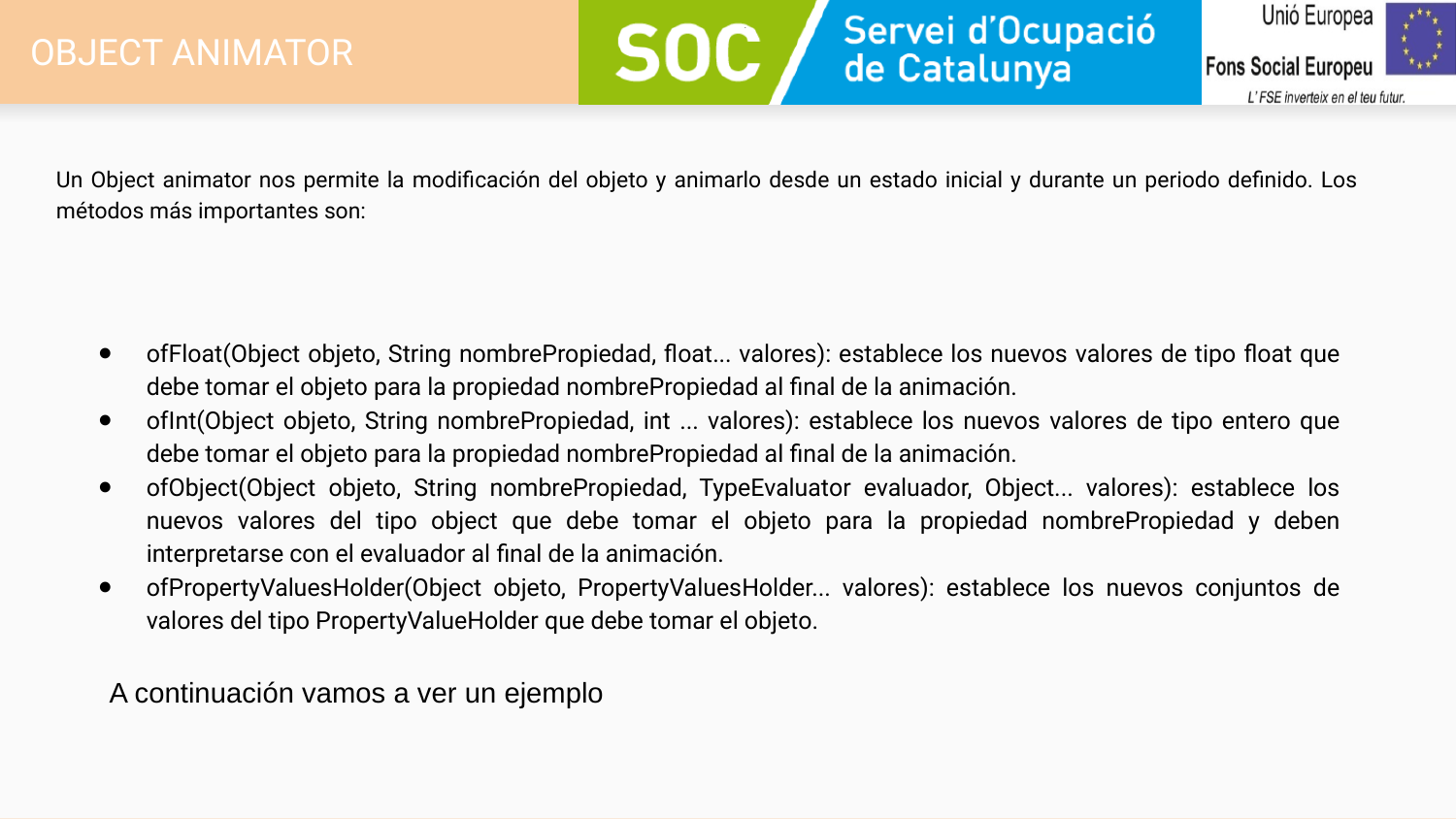

# OBJECT ANIMATOR
Un Object animator nos permite la modificación del objeto y animarlo desde un estado inicial y durante un periodo definido. Los métodos más importantes son:

ofFloat(Object objeto, String nombrePropiedad, float... valores): establece los nuevos valores de tipo float que debe tomar el objeto para la propiedad nombrePropiedad al final de la animación.
ofInt(Object objeto, String nombrePropiedad, int ... valores): establece los nuevos valores de tipo entero que debe tomar el objeto para la propiedad nombrePropiedad al final de la animación.
ofObject(Object objeto, String nombrePropiedad, TypeEvaluator evaluador, Object... valores): establece los nuevos valores del tipo object que debe tomar el objeto para la propiedad nombrePropiedad y deben interpretarse con el evaluador al final de la animación.
ofPropertyValuesHolder(Object objeto, PropertyValuesHolder... valores): establece los nuevos conjuntos de valores del tipo PropertyValueHolder que debe tomar el objeto.
A continuación vamos a ver un ejemplo